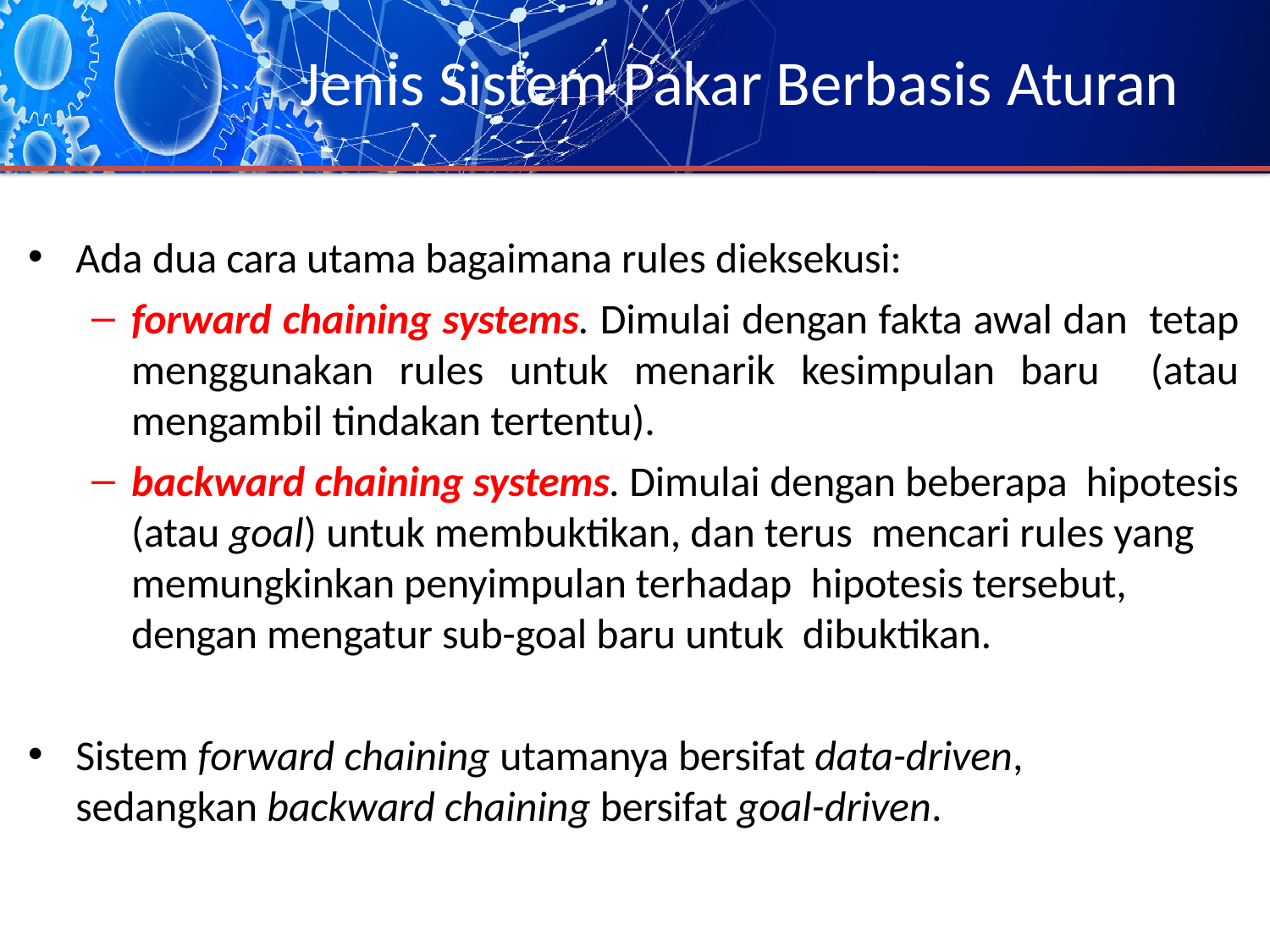

# Jenis Sistem Pakar Berbasis Aturan

Ada dua cara utama bagaimana rules dieksekusi:
forward chaining systems. Dimulai dengan fakta awal dan  tetap menggunakan rules untuk menarik kesimpulan baru  (atau mengambil tindakan tertentu).
backward chaining systems. Dimulai dengan beberapa  hipotesis (atau goal) untuk membuktikan, dan terus  mencari rules yang memungkinkan penyimpulan terhadap  hipotesis tersebut, dengan mengatur sub-goal baru untuk  dibuktikan.

Sistem forward chaining utamanya bersifat data-driven,  sedangkan backward chaining bersifat goal-driven.